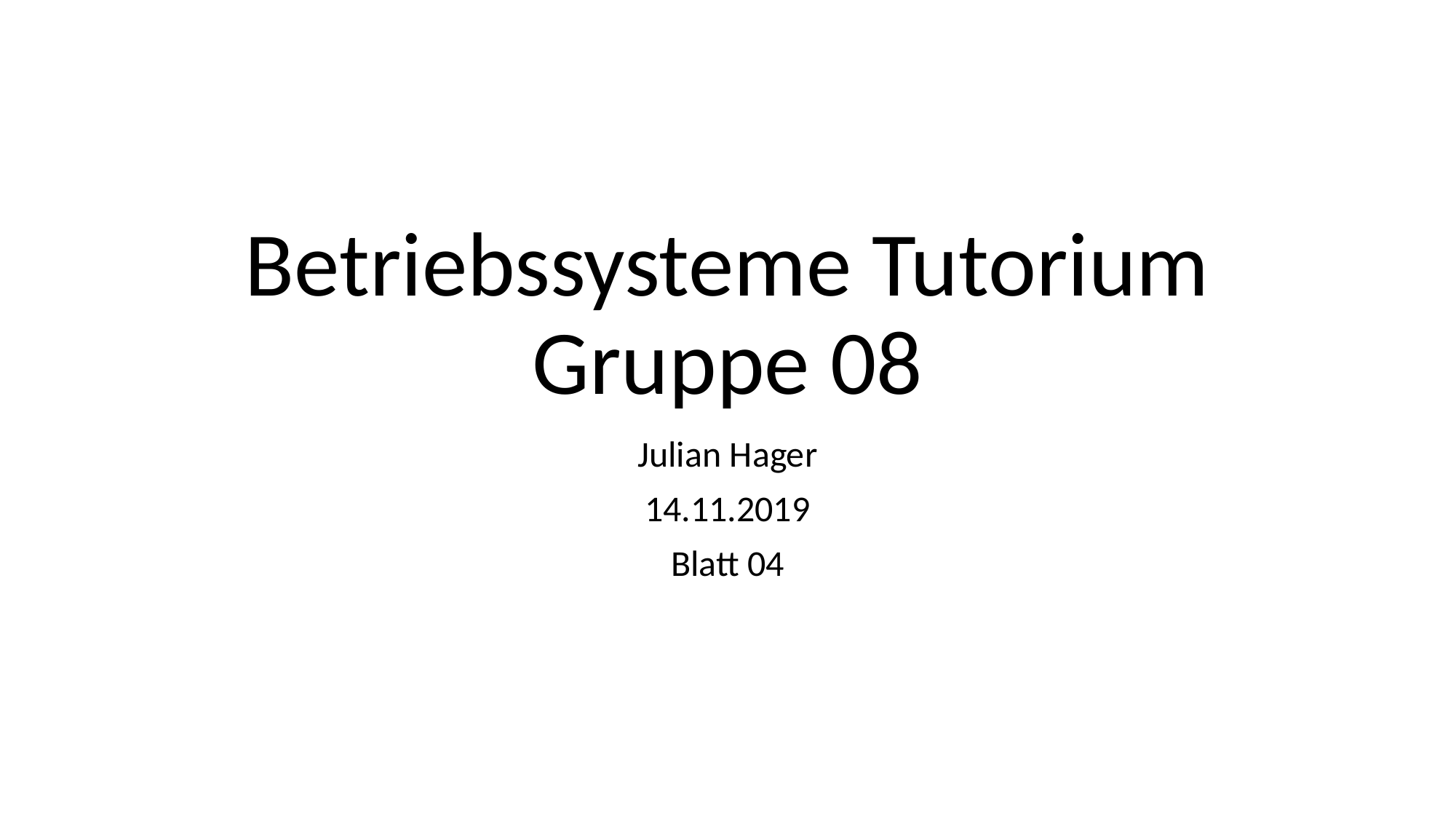

# Betriebssysteme Tutorium Gruppe 08
Julian Hager
14.11.2019
Blatt 04